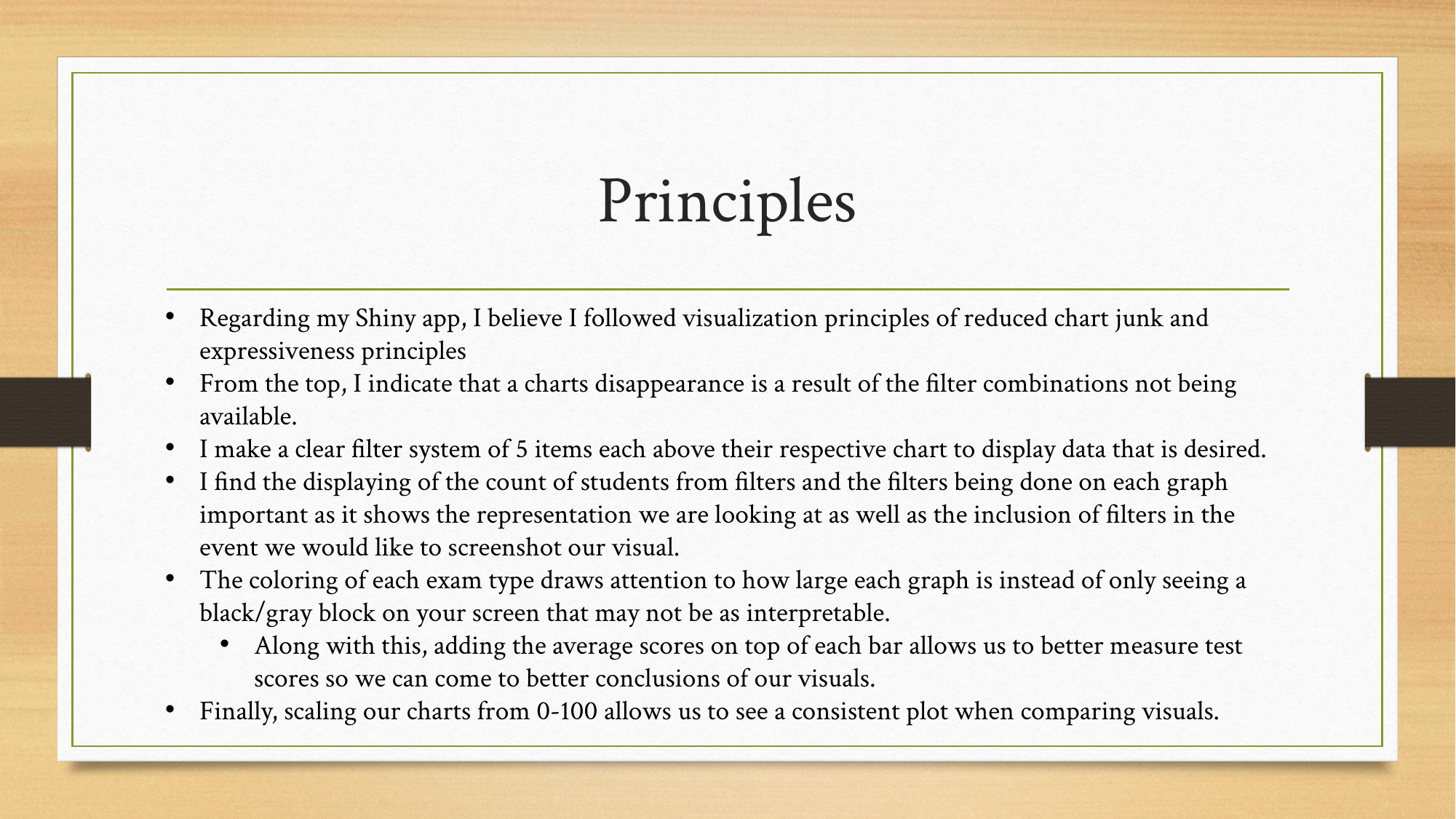

# Principles
Regarding my Shiny app, I believe I followed visualization principles of reduced chart junk and expressiveness principles
From the top, I indicate that a charts disappearance is a result of the filter combinations not being available.
I make a clear filter system of 5 items each above their respective chart to display data that is desired.
I find the displaying of the count of students from filters and the filters being done on each graph important as it shows the representation we are looking at as well as the inclusion of filters in the event we would like to screenshot our visual.
The coloring of each exam type draws attention to how large each graph is instead of only seeing a black/gray block on your screen that may not be as interpretable.
Along with this, adding the average scores on top of each bar allows us to better measure test scores so we can come to better conclusions of our visuals.
Finally, scaling our charts from 0-100 allows us to see a consistent plot when comparing visuals.